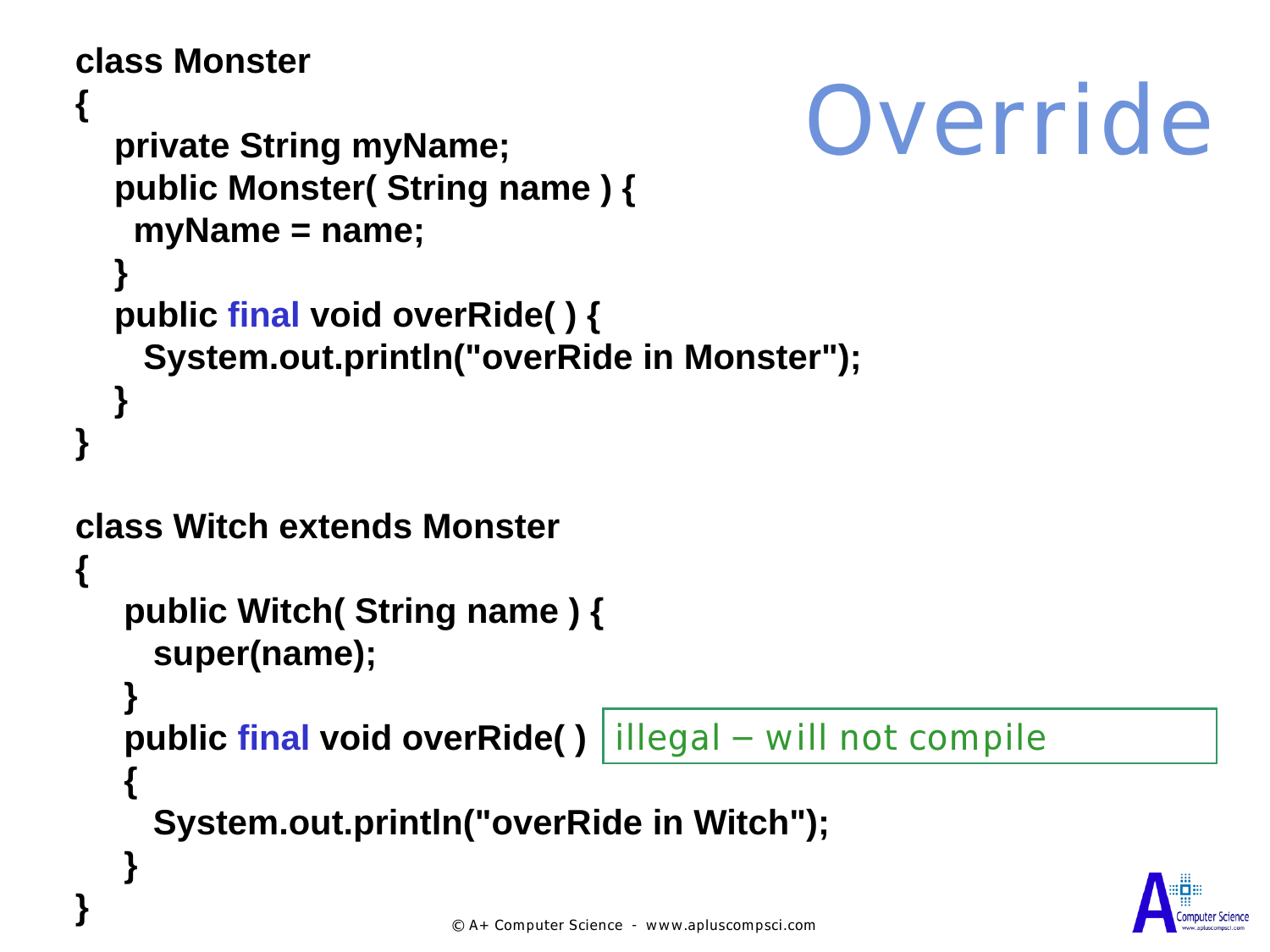

class Monster
{
    private String myName;
    public Monster( String name ) {
      myName = name;
    }
    public final void overRide( ) {
       System.out.println("overRide in Monster");
    }
}

class Witch extends Monster
{
     public Witch( String name ) {
        super(name);
     }
     public final void overRide( )
     {
        System.out.println("overRide in Witch");
     }
}
                           Override
illegal – will not compile

© A+ Computer Science  -  www.apluscompsci.com